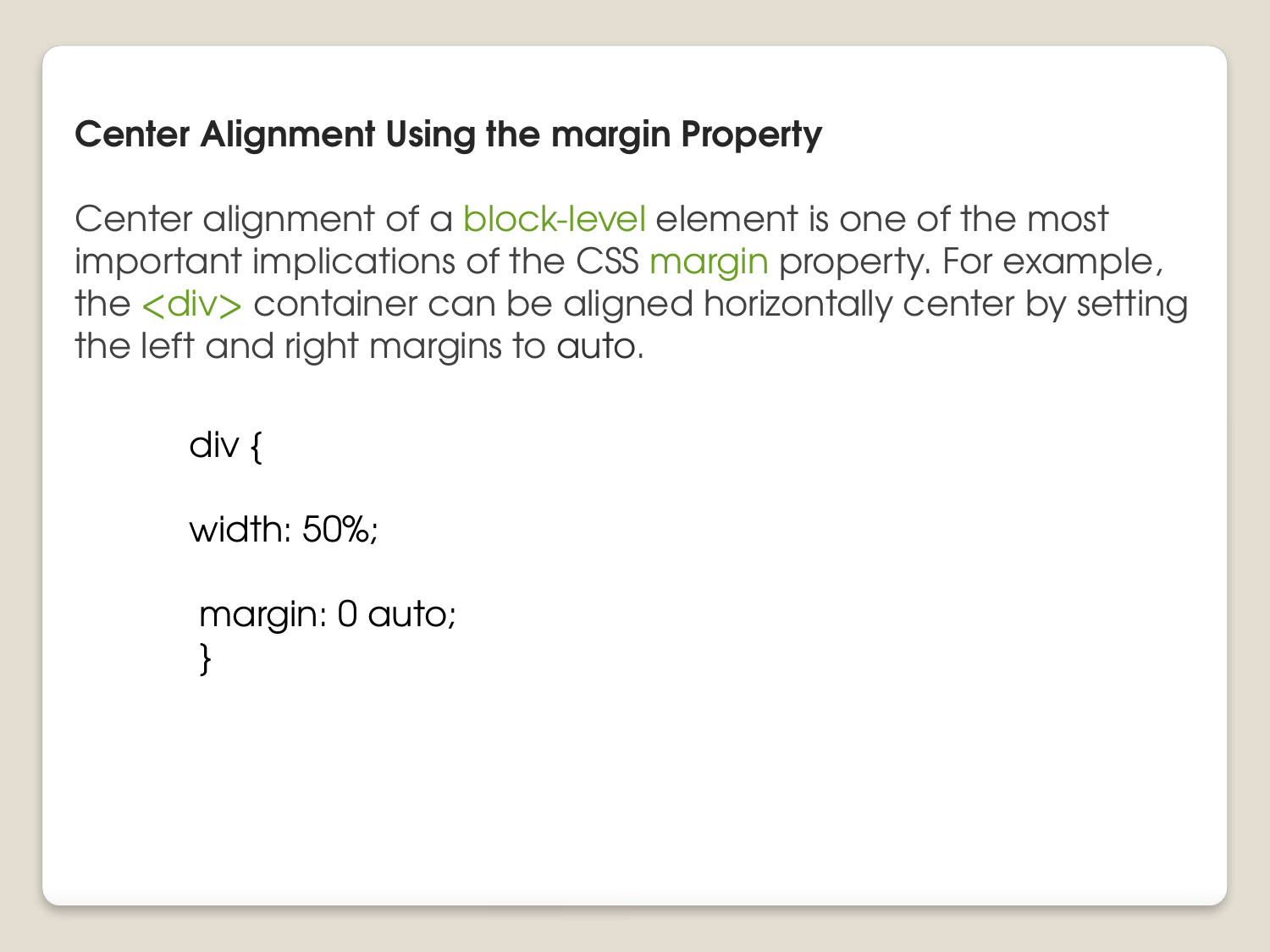

Center Alignment Using the margin Property

Center alignment of a block-level element is one of the most important implications of the CSS margin property. For example, the <div> container can be aligned horizontally center by setting the left and right margins to auto.

div {

width: 50%;

 margin: 0 auto;
 }